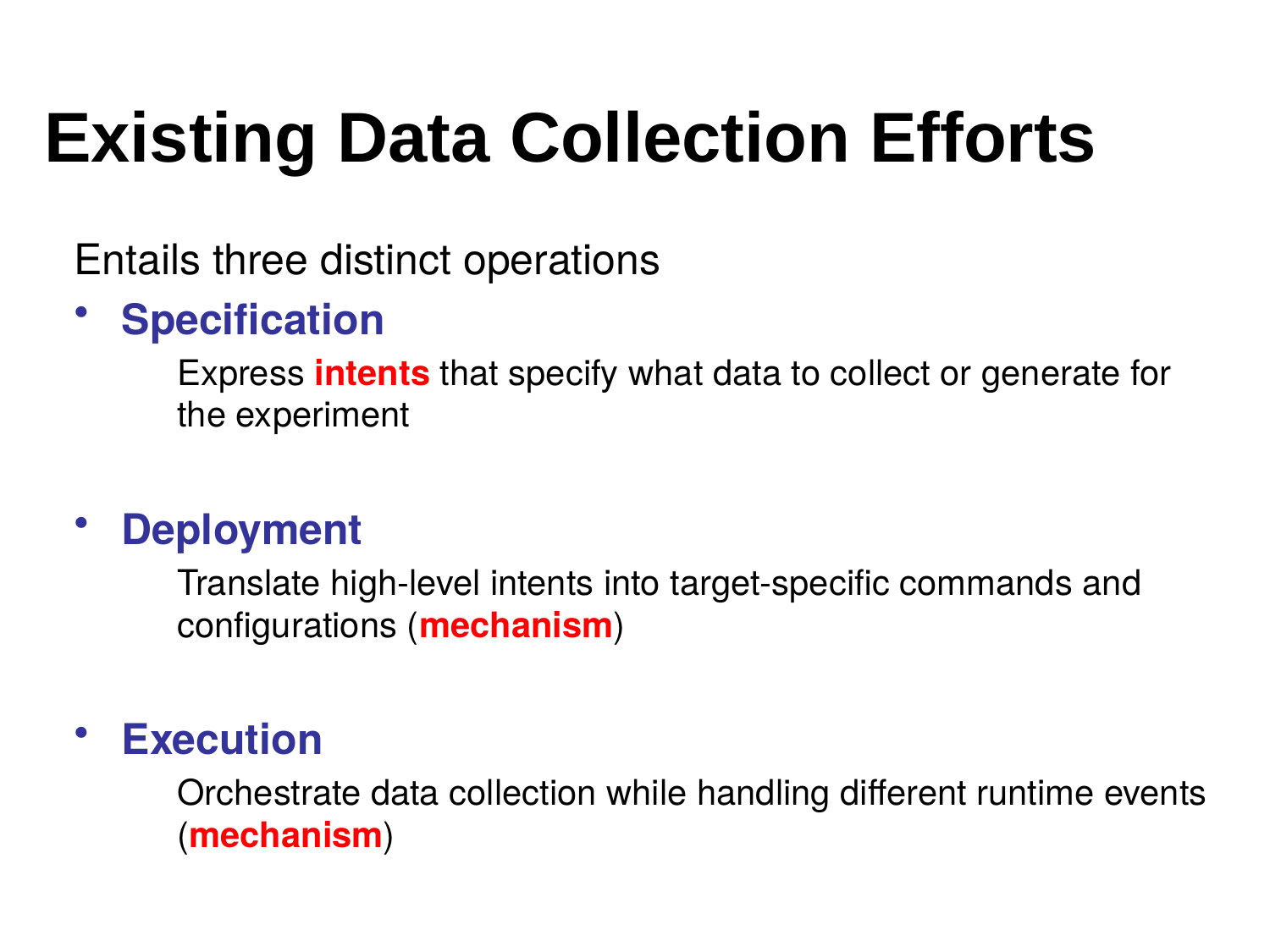

# Existing Data Collection Efforts
Entails three distinct operations
Specification
Express intents that specify what data to collect or generate for the experiment

Deployment
Translate high-level intents into target-specific commands and configurations (mechanism)

Execution
Orchestrate data collection while handling different runtime events (mechanism)